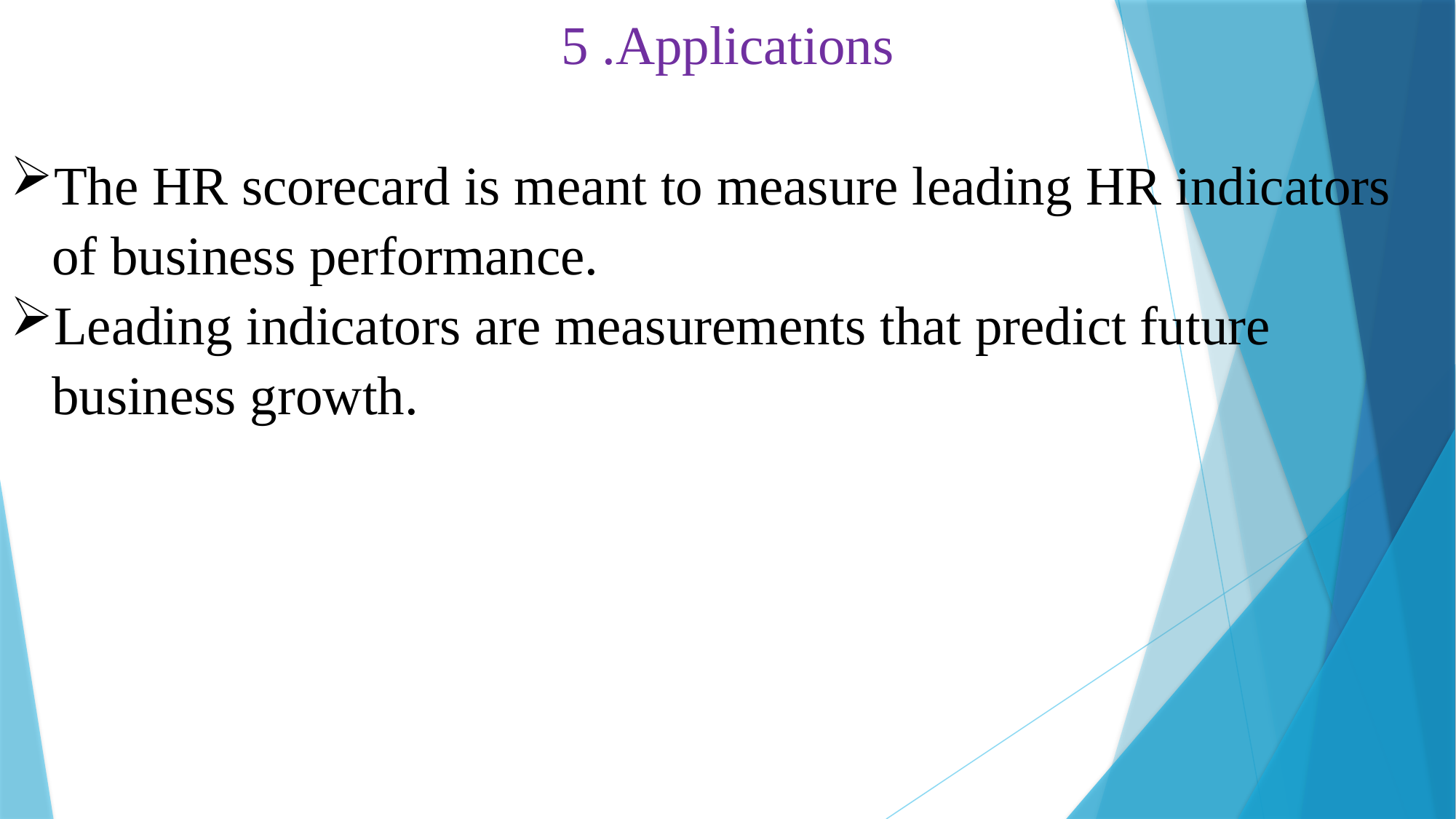

5 .Applications

The HR scorecard is meant to measure leading HR indicators of business performance.
Leading indicators are measurements that predict future business growth.